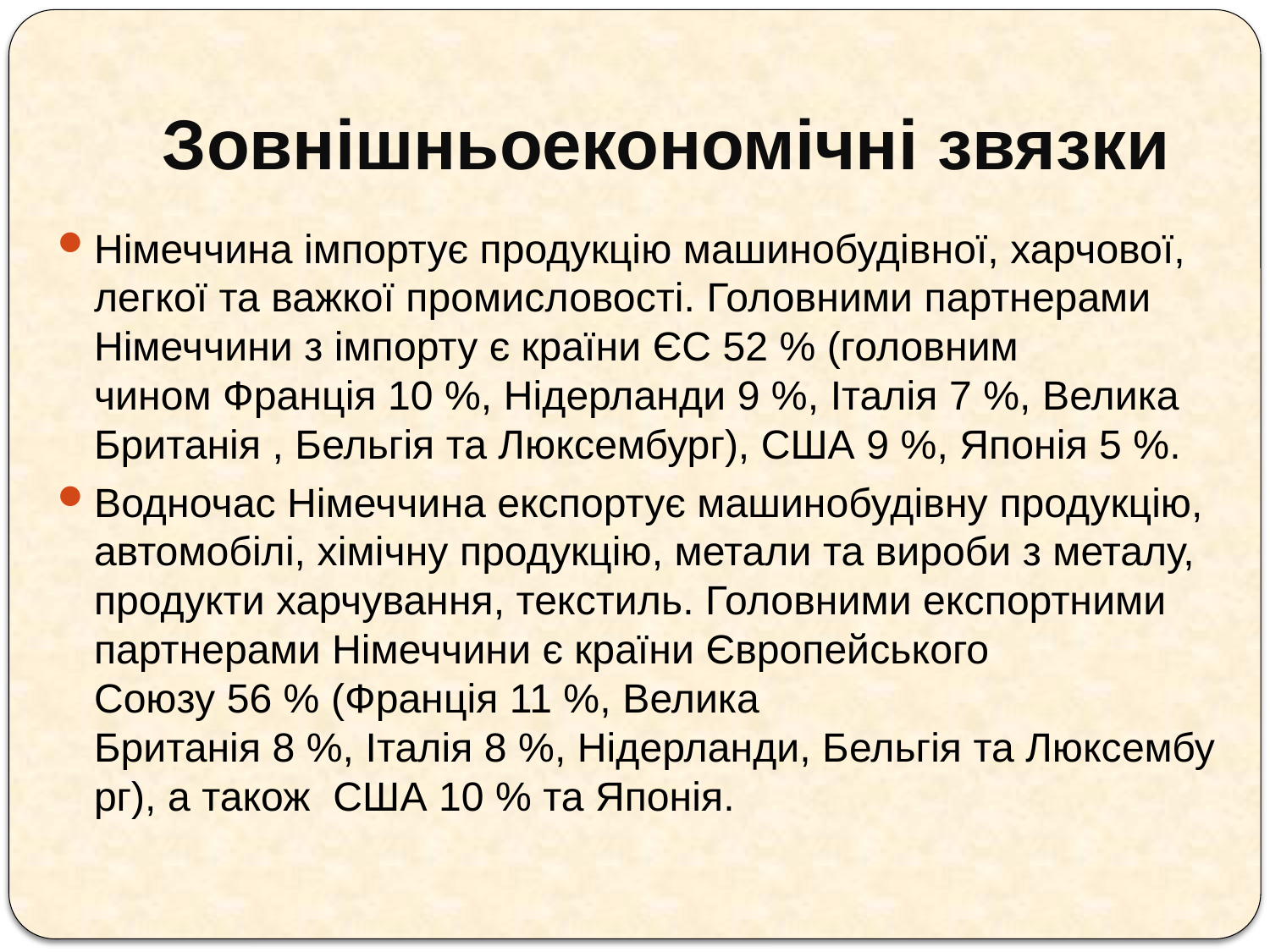

# Зовнішньоекономічні звязки
Німеччина імпортує продукцію машинобудівної, харчової, легкої та важкої промисловості. Головними партнерами Німеччини з імпорту є країни ЄС 52 % (головним чином Франція 10 %, Нідерланди 9 %, Італія 7 %, Велика Британія , Бельгія та Люксембург), США 9 %, Японія 5 %.
Водночас Німеччина експортує машинобудівну продукцію, автомобілі, хімічну продукцію, метали та вироби з металу, продукти харчування, текстиль. Головними експортними партнерами Німеччини є країни Європейського Союзу 56 % (Франція 11 %, Велика Британія 8 %, Італія 8 %, Нідерланди, Бельгія та Люксембург), а також  США 10 % та Японія.